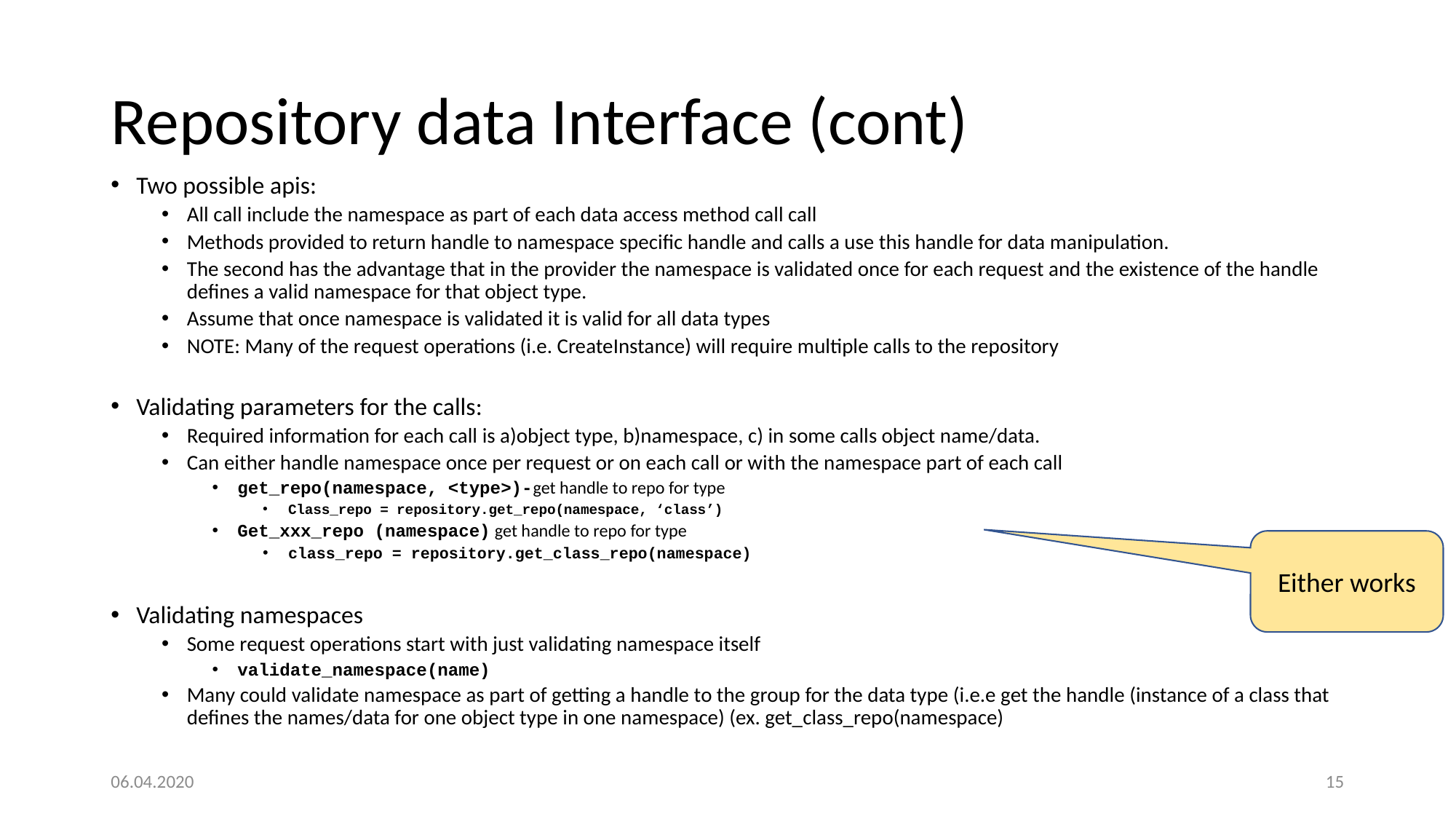

# Repository data Interface (cont)
Two possible apis:
All call include the namespace as part of each data access method call call
Methods provided to return handle to namespace specific handle and calls a use this handle for data manipulation.
The second has the advantage that in the provider the namespace is validated once for each request and the existence of the handle defines a valid namespace for that object type.
Assume that once namespace is validated it is valid for all data types
NOTE: Many of the request operations (i.e. CreateInstance) will require multiple calls to the repository

Validating parameters for the calls:
Required information for each call is a)object type, b)namespace, c) in some calls object name/data.
Can either handle namespace once per request or on each call or with the namespace part of each call
get_repo(namespace, <type>)-get handle to repo for type
Class_repo = repository.get_repo(namespace, ‘class’)
Get_xxx_repo (namespace) get handle to repo for type
class_repo = repository.get_class_repo(namespace)

Validating namespaces
Some request operations start with just validating namespace itself
validate_namespace(name)
Many could validate namespace as part of getting a handle to the group for the data type (i.e.e get the handle (instance of a class that defines the names/data for one object type in one namespace) (ex. get_class_repo(namespace)
Either works
06.04.2020
15